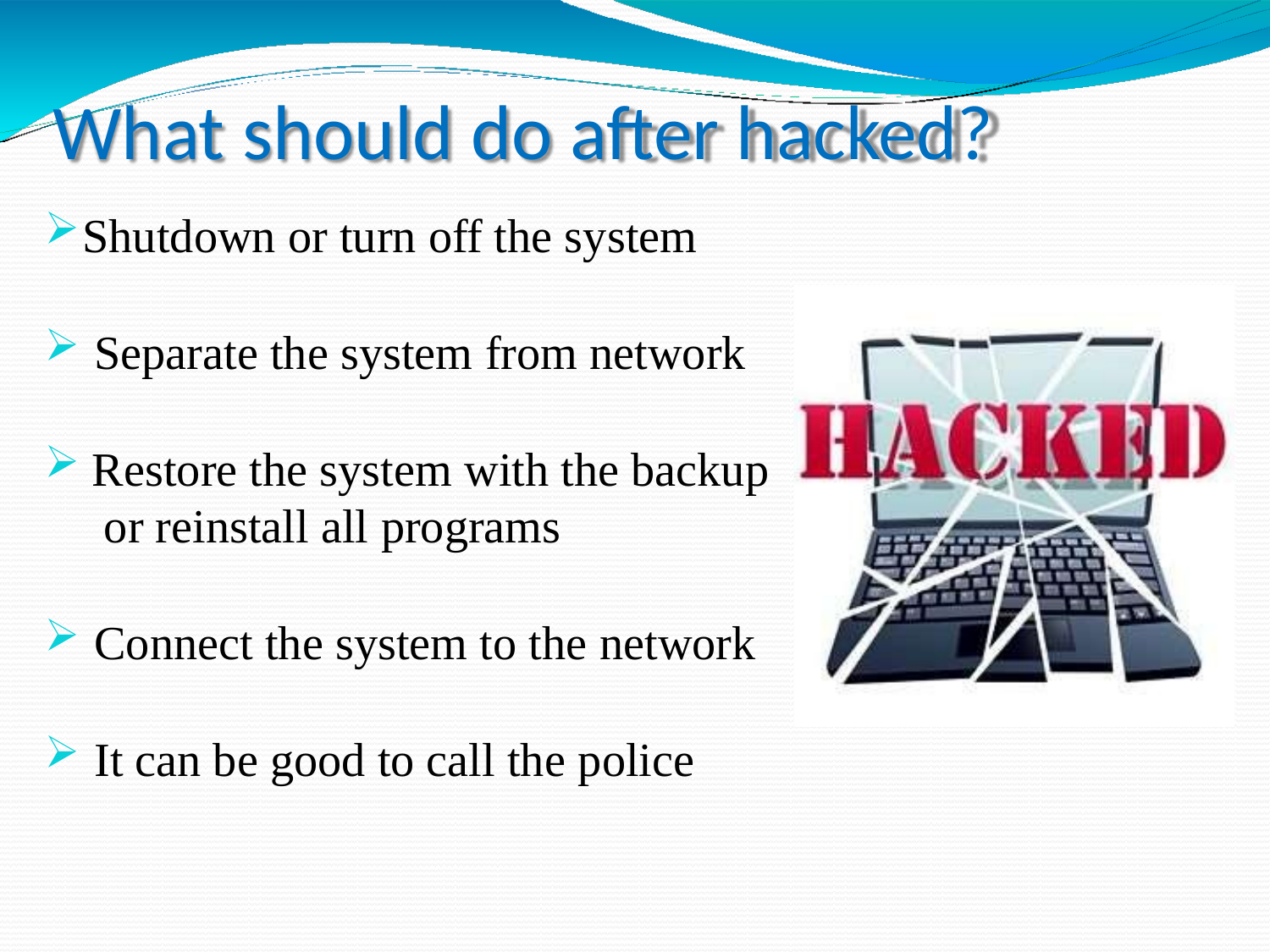

# What should do after hacked?
Shutdown or turn off the system

Separate the system from network

Restore the system with the backup  or reinstall all programs

Connect the system to the network

It can be good to call the police